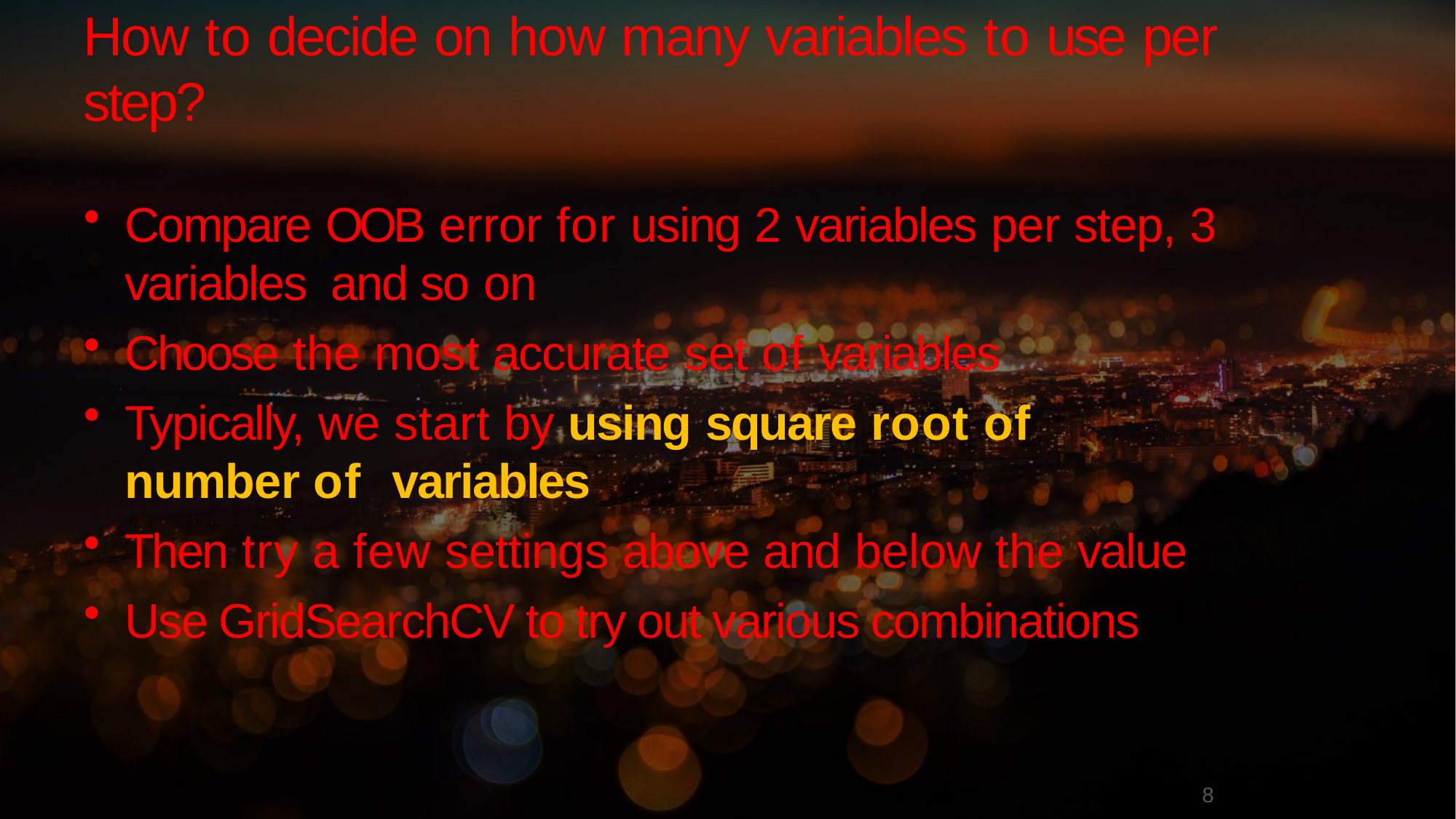

# How to decide on how many variables to use per step?
Compare OOB error for using 2 variables per step, 3 variables  and so on
Choose the most accurate set of variables
Typically, we start by using square root of number of  variables
Then try a few settings above and below the value
Use GridSearchCV to try out various combinations
8